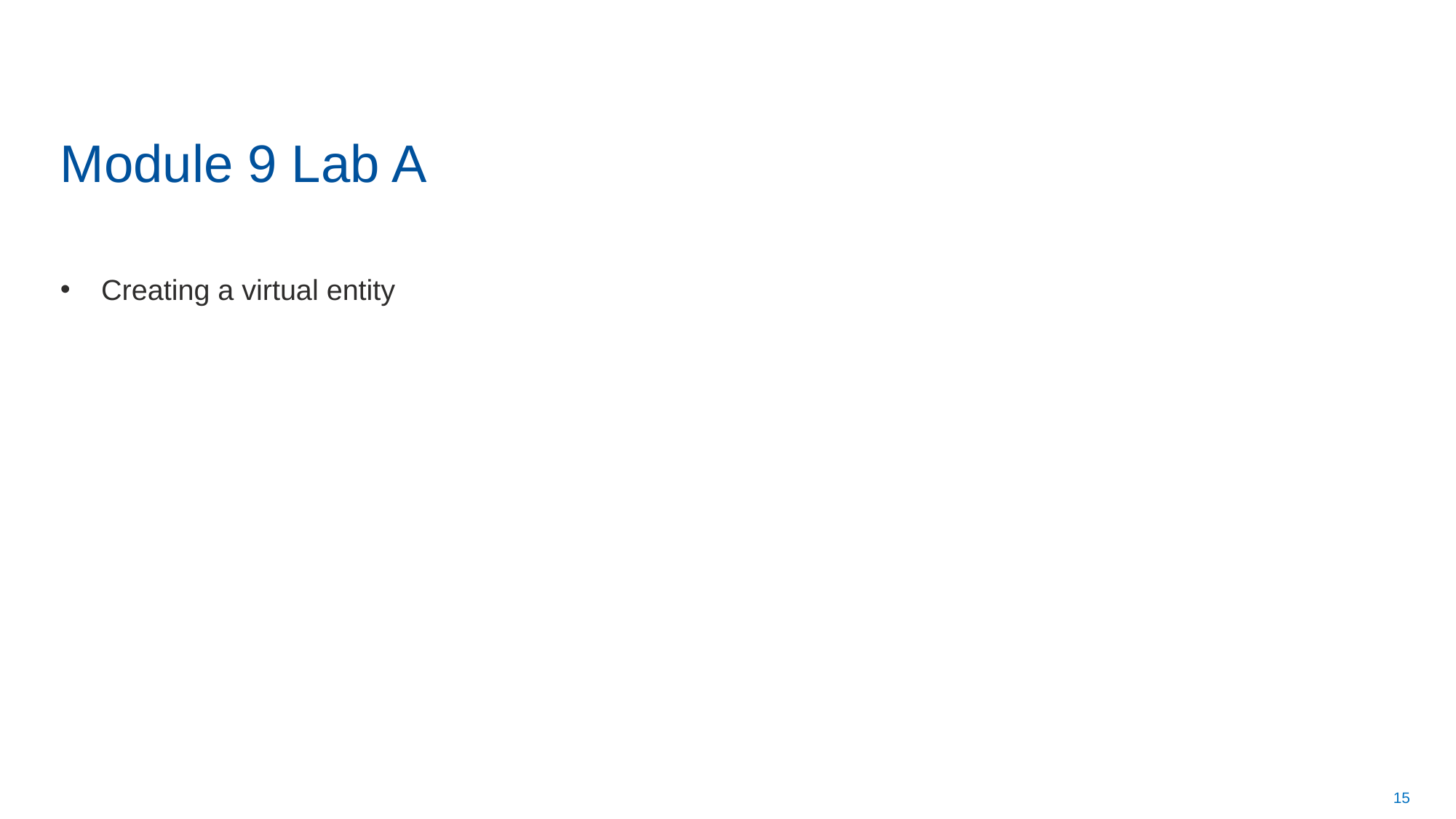

# Module 9 Lab A

Creating a virtual entity